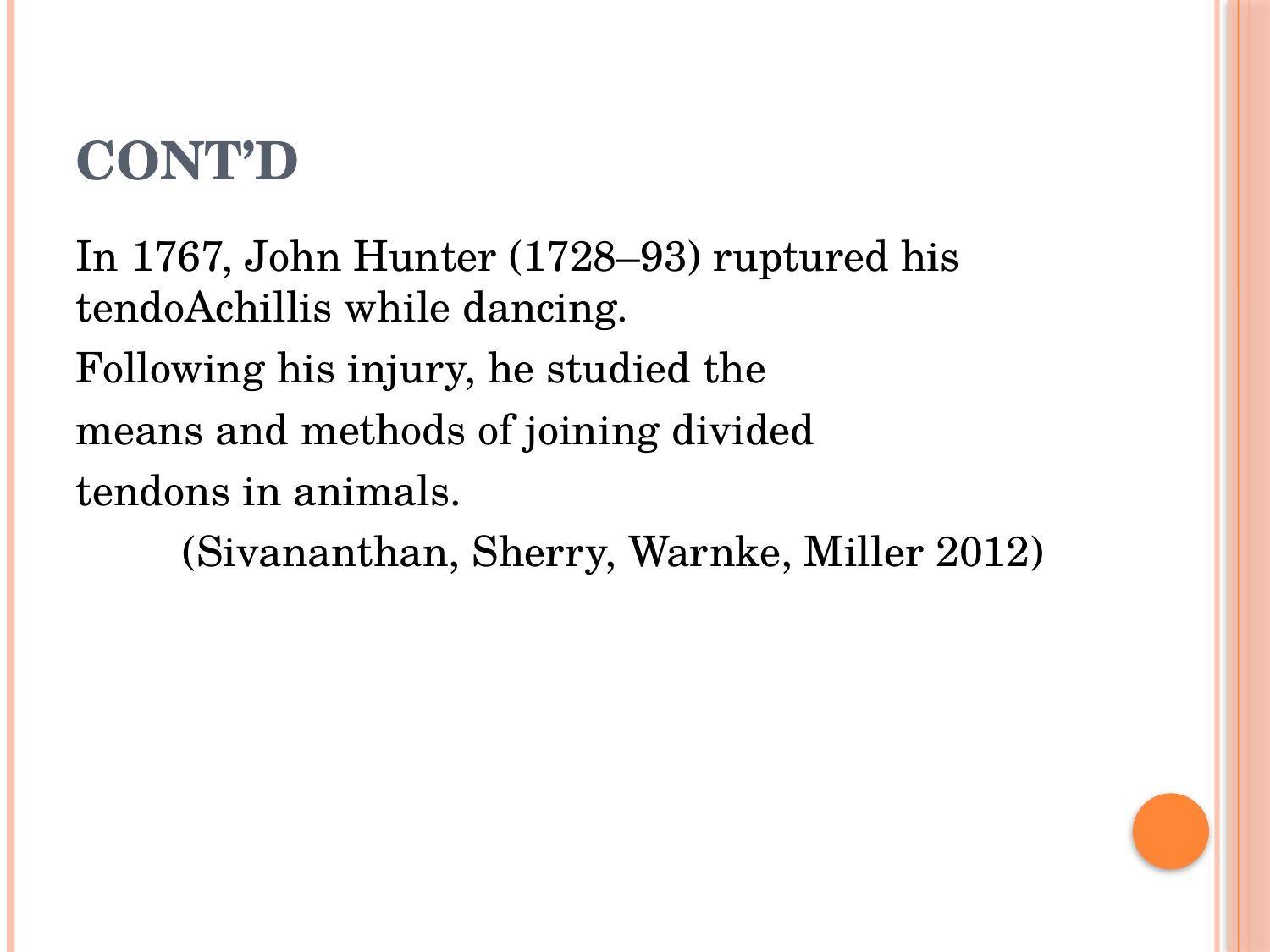

# Cont’d
In 1767, John Hunter (1728–93) ruptured his tendoAchillis while dancing.
Following his injury, he studied the
means and methods of joining divided
tendons in animals.
         (Sivananthan, Sherry, Warnke, Miller 2012)